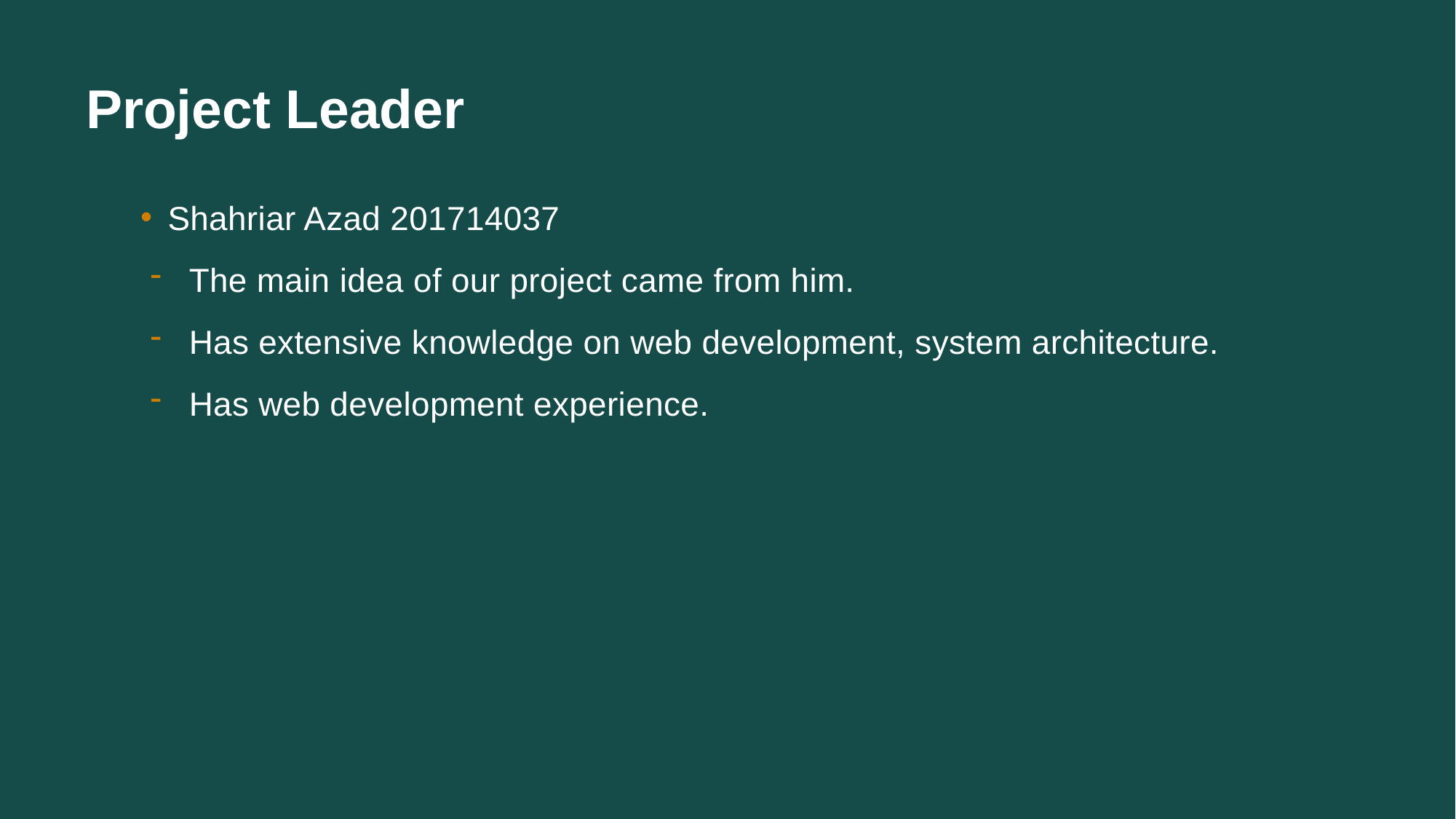

# Project Leader
Shahriar Azad 201714037
The main idea of our project came from him.
Has extensive knowledge on web development, system architecture.
Has web development experience.